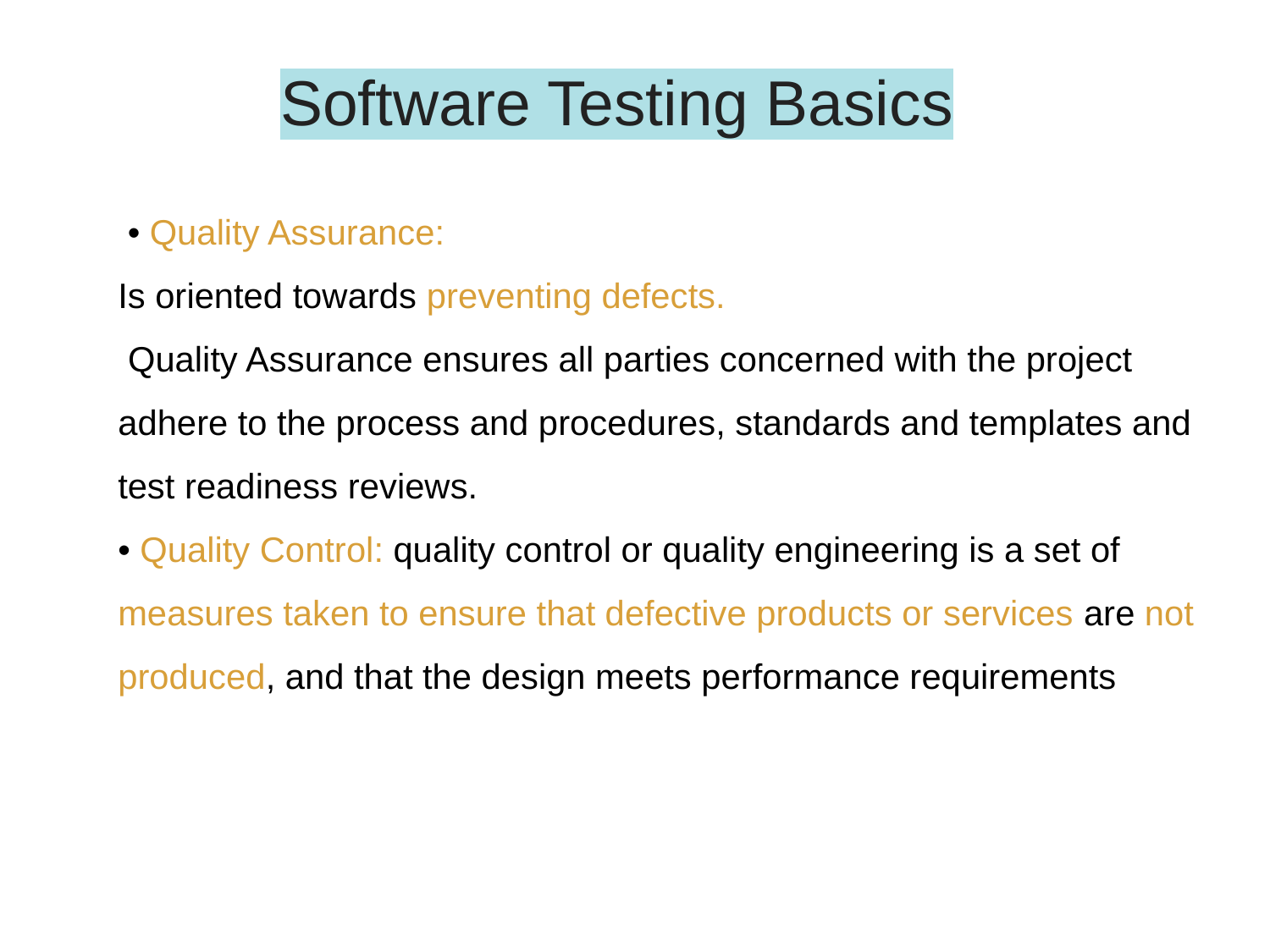

# Software Testing Basics
 • Quality Assurance:
Is oriented towards preventing defects.
 Quality Assurance ensures all parties concerned with the project adhere to the process and procedures, standards and templates and test readiness reviews.
• Quality Control: quality control or quality engineering is a set of measures taken to ensure that defective products or services are not produced, and that the design meets performance requirements